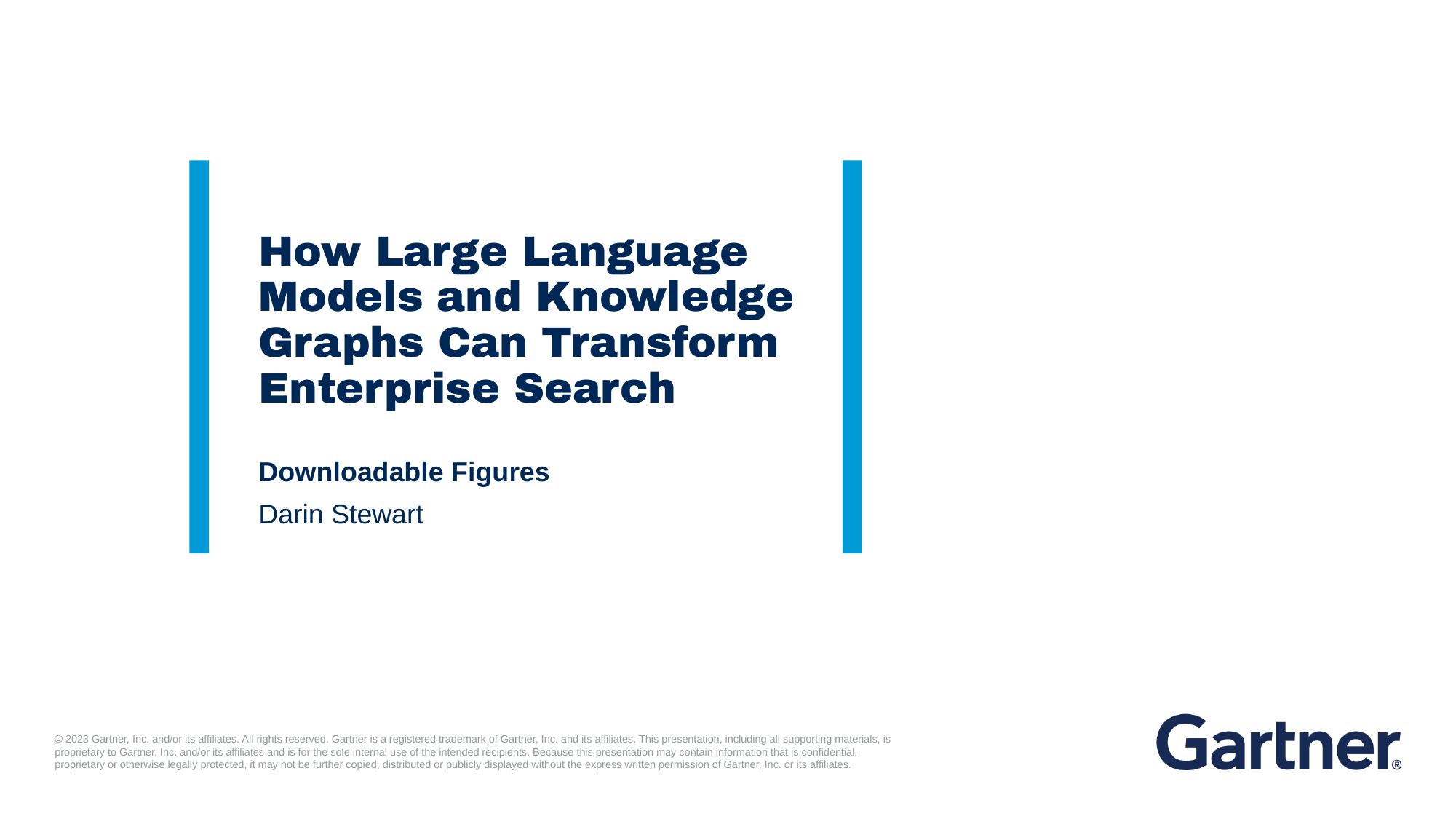

# How Large Language Models and Knowledge Graphs Can Transform Enterprise Search
Downloadable Figures
Darin Stewart